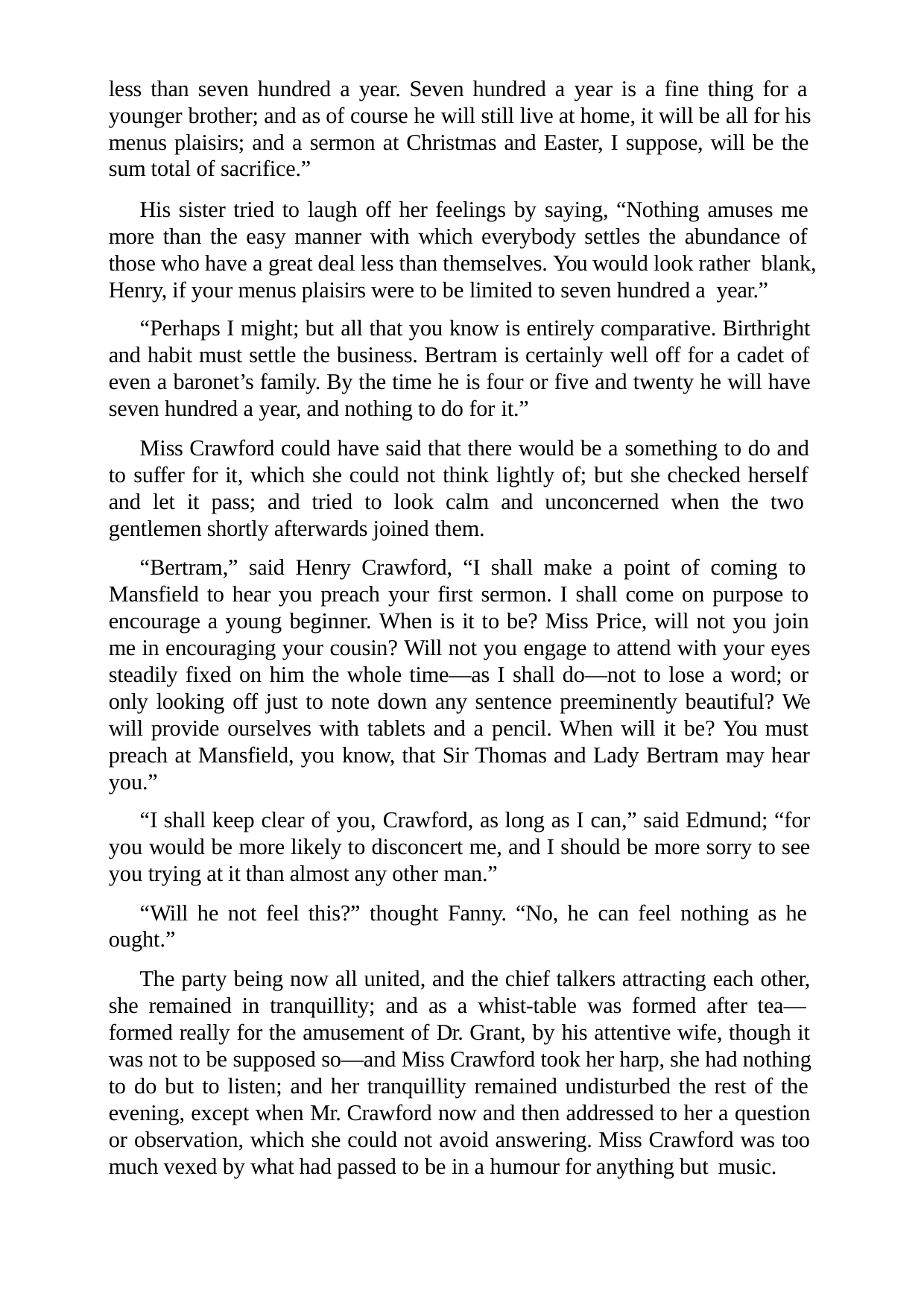

less than seven hundred a year. Seven hundred a year is a fine thing for a  younger brother; and as of course he will still live at home, it will be all for his  menus plaisirs; and a sermon at Christmas and Easter, I suppose, will be the  sum total of sacrifice.”
His sister tried to laugh off her feelings by saying, “Nothing amuses me  more than the easy manner with which everybody settles the abundance of  those who have a great deal less than themselves. You would look rather  blank, Henry, if your menus plaisirs were to be limited to seven hundred a  year.”
“Perhaps I might; but all that you know is entirely comparative. Birthright  and habit must settle the business. Bertram is certainly well off for a cadet of  even a baronet’s family. By the time he is four or five and twenty he will have  seven hundred a year, and nothing to do for it.”
Miss Crawford could have said that there would be a something to do and  to suffer for it, which she could not think lightly of; but she checked herself  and let it pass; and tried to look calm and unconcerned when the two  gentlemen shortly afterwards joined them.
“Bertram,” said Henry Crawford, “I shall make a point of coming to  Mansfield to hear you preach your first sermon. I shall come on purpose to  encourage a young beginner. When is it to be? Miss Price, will not you join  me in encouraging your cousin? Will not you engage to attend with your eyes  steadily fixed on him the whole time—as I shall do—not to lose a word; or  only looking off just to note down any sentence preeminently beautiful? We  will provide ourselves with tablets and a pencil. When will it be? You must  preach at Mansfield, you know, that Sir Thomas and Lady Bertram may hear  you.”
“I shall keep clear of you, Crawford, as long as I can,” said Edmund; “for  you would be more likely to disconcert me, and I should be more sorry to see  you trying at it than almost any other man.”
“Will he not feel this?” thought Fanny. “No, he can feel nothing as he  ought.”
The party being now all united, and the chief talkers attracting each other,  she remained in tranquillity; and as a whist-table was formed after tea—  formed really for the amusement of Dr. Grant, by his attentive wife, though it  was not to be supposed so—and Miss Crawford took her harp, she had nothing  to do but to listen; and her tranquillity remained undisturbed the rest of the  evening, except when Mr. Crawford now and then addressed to her a question  or observation, which she could not avoid answering. Miss Crawford was too  much vexed by what had passed to be in a humour for anything but music.